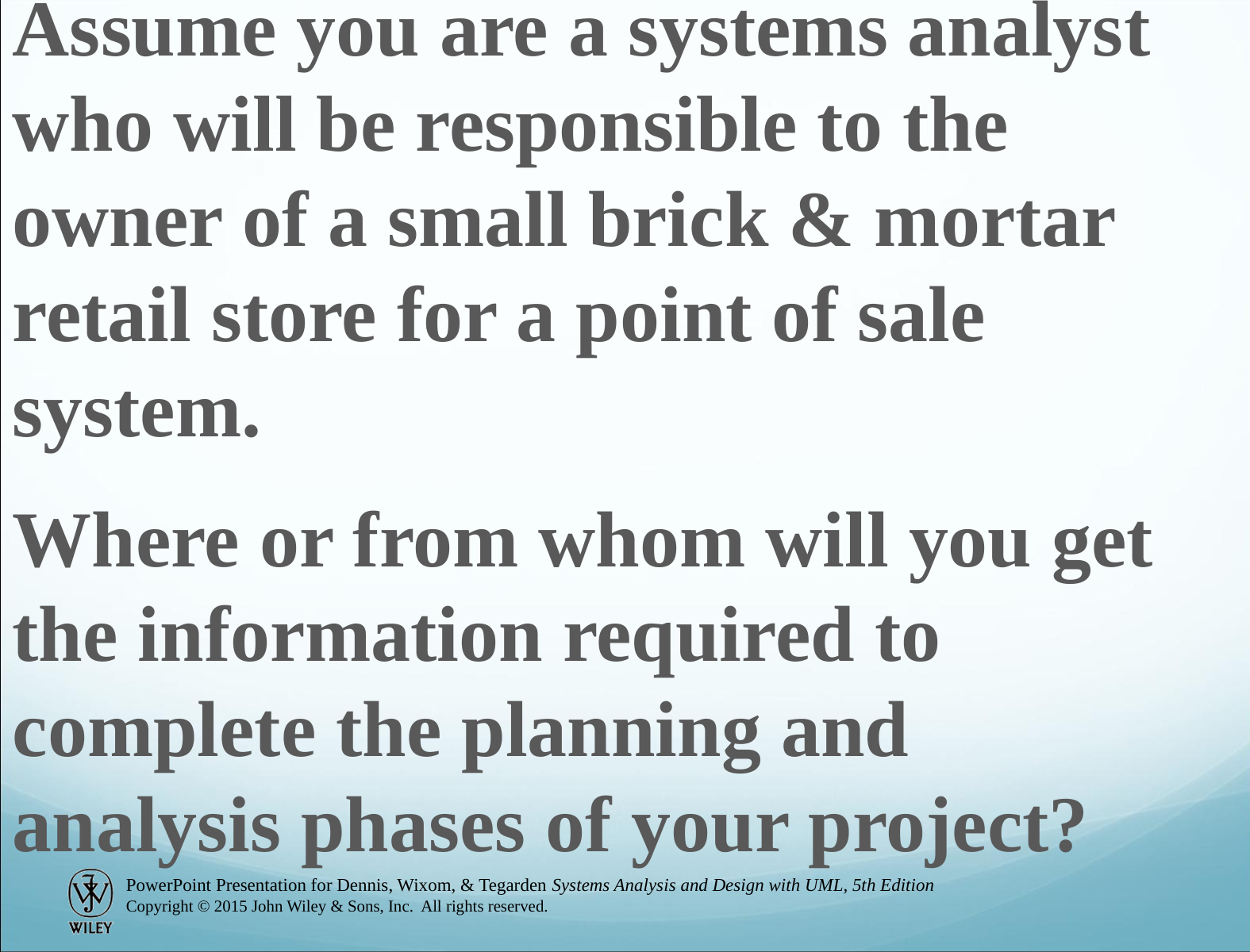

Assume you are a systems analyst who will be responsible to the owner of a small brick & mortar retail store for a point of sale system.
Where or from whom will you get the information required to complete the planning and analysis phases of your project?